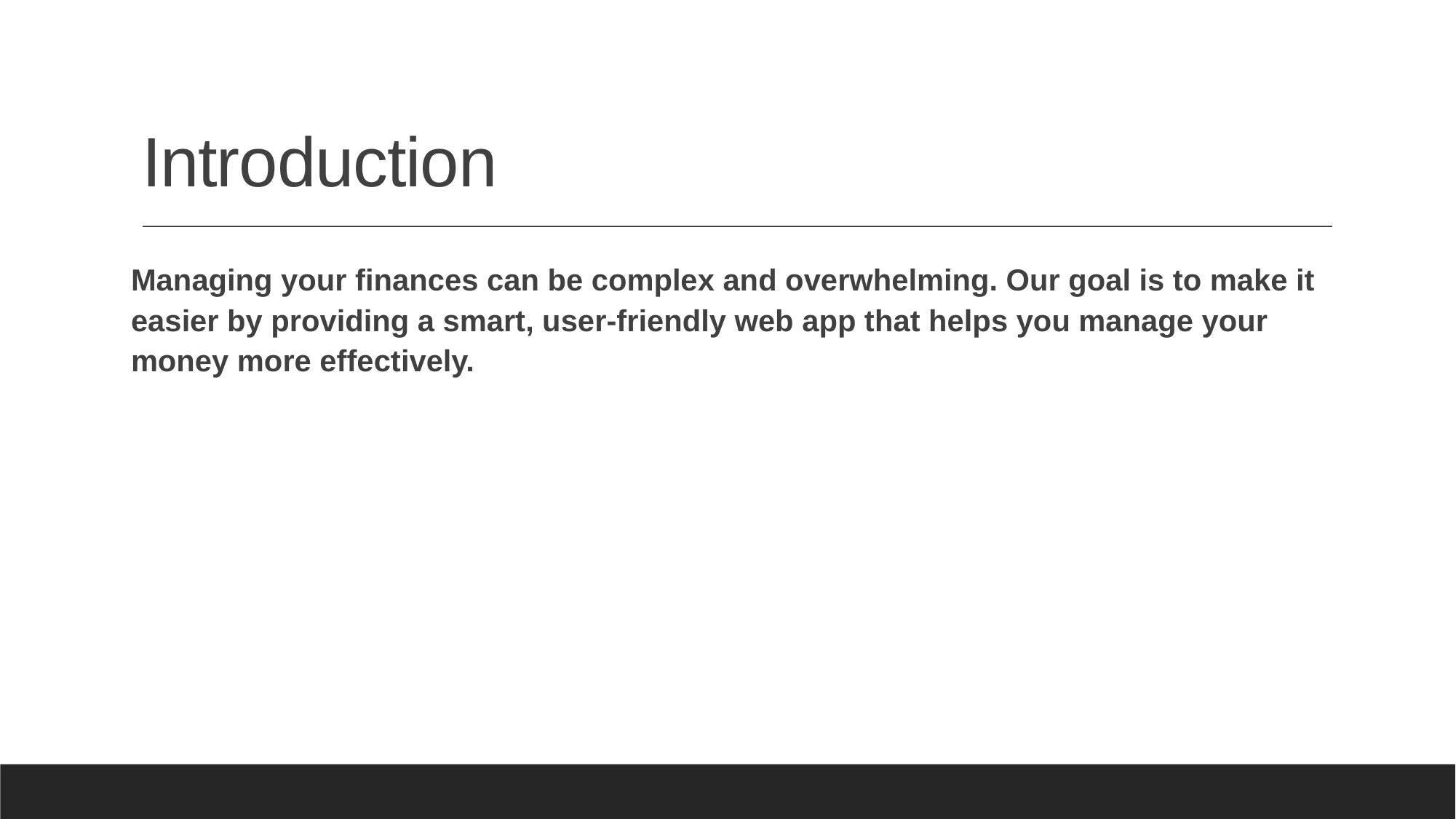

# Introduction
Managing your finances can be complex and overwhelming. Our goal is to make it easier by providing a smart, user-friendly web app that helps you manage your money more effectively.